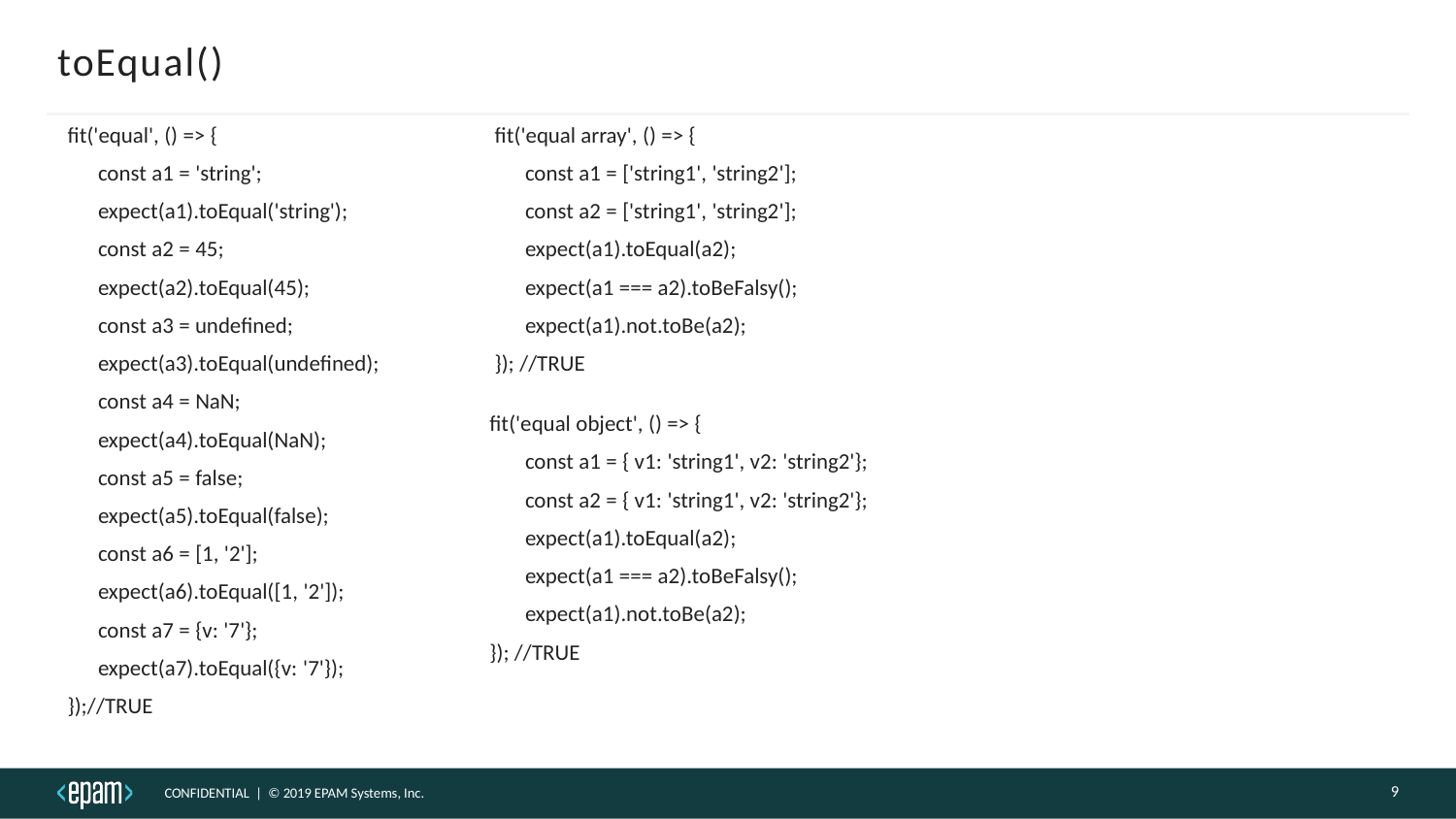

# toEqual()
  fit('equal', () => {
        const a1 = 'string';
        expect(a1).toEqual('string');
        const a2 = 45;
        expect(a2).toEqual(45);
        const a3 = undefined;
        expect(a3).toEqual(undefined);
        const a4 = NaN;
        expect(a4).toEqual(NaN);
        const a5 = false;
        expect(a5).toEqual(false);
        const a6 = [1, '2'];
        expect(a6).toEqual([1, '2']);
        const a7 = {v: '7'};
        expect(a7).toEqual({v: '7'});
  });//TRUE

  fit('equal array', () => {
        const a1 = ['string1', 'string2'];
        const a2 = ['string1', 'string2'];
        expect(a1).toEqual(a2);
        expect(a1 === a2).toBeFalsy();
        expect(a1).not.toBe(a2);
  }); //TRUE

 fit('equal object', () => {
        const a1 = { v1: 'string1', v2: 'string2'};
        const a2 = { v1: 'string1', v2: 'string2'};
        expect(a1).toEqual(a2);
        expect(a1 === a2).toBeFalsy();
        expect(a1).not.toBe(a2);
 }); //TRUE

9